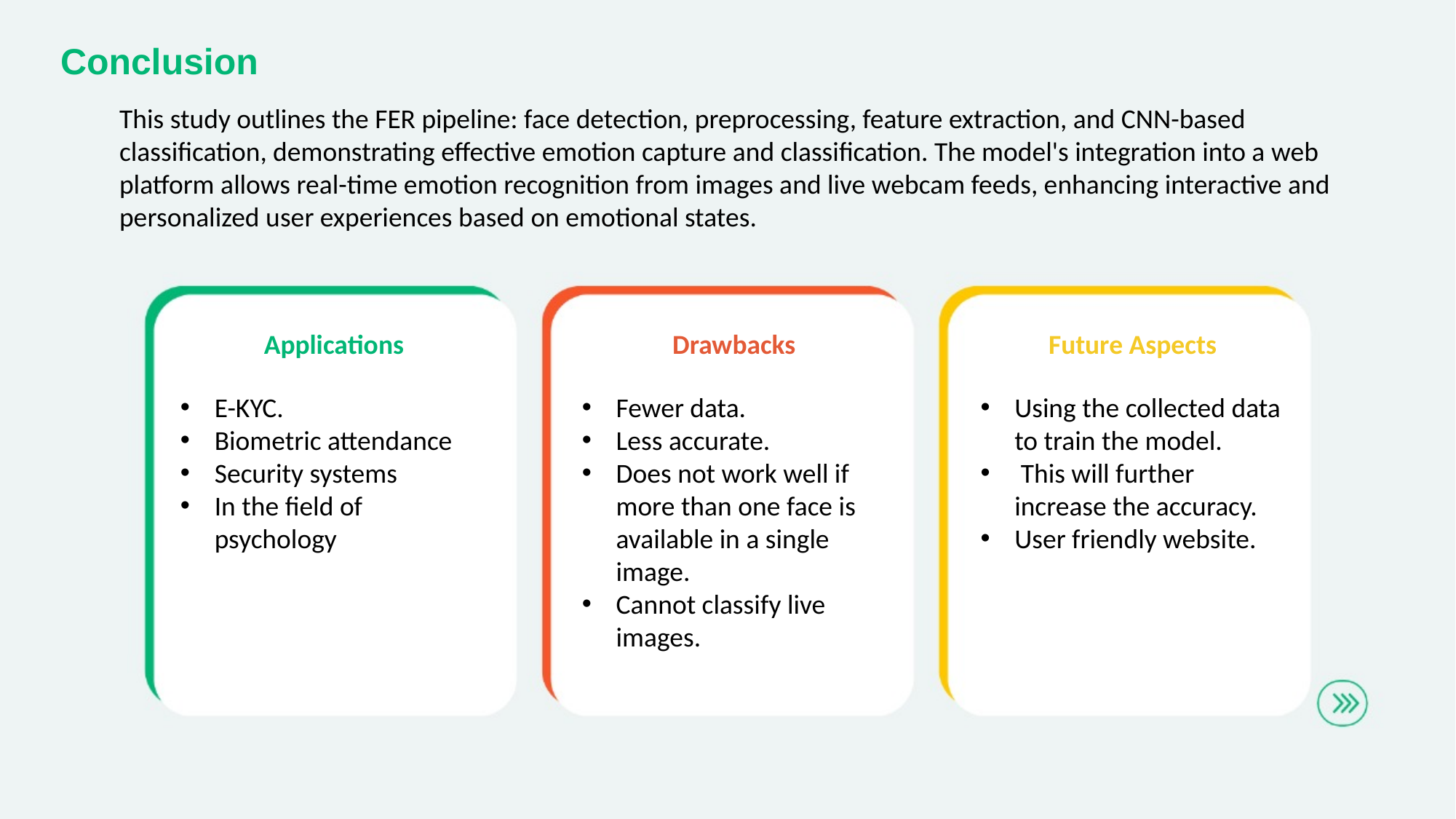

Conclusion
This study outlines the FER pipeline: face detection, preprocessing, feature extraction, and CNN-based classification, demonstrating effective emotion capture and classification. The model's integration into a web platform allows real-time emotion recognition from images and live webcam feeds, enhancing interactive and personalized user experiences based on emotional states.
Applications
Drawbacks
Future Aspects
E-KYC.
Biometric attendance
Security systems
In the field of psychology
Fewer data.
Less accurate.
Does not work well if more than one face is available in a single image.
Cannot classify live images.
Using the collected data to train the model.
 This will further increase the accuracy.
User friendly website.